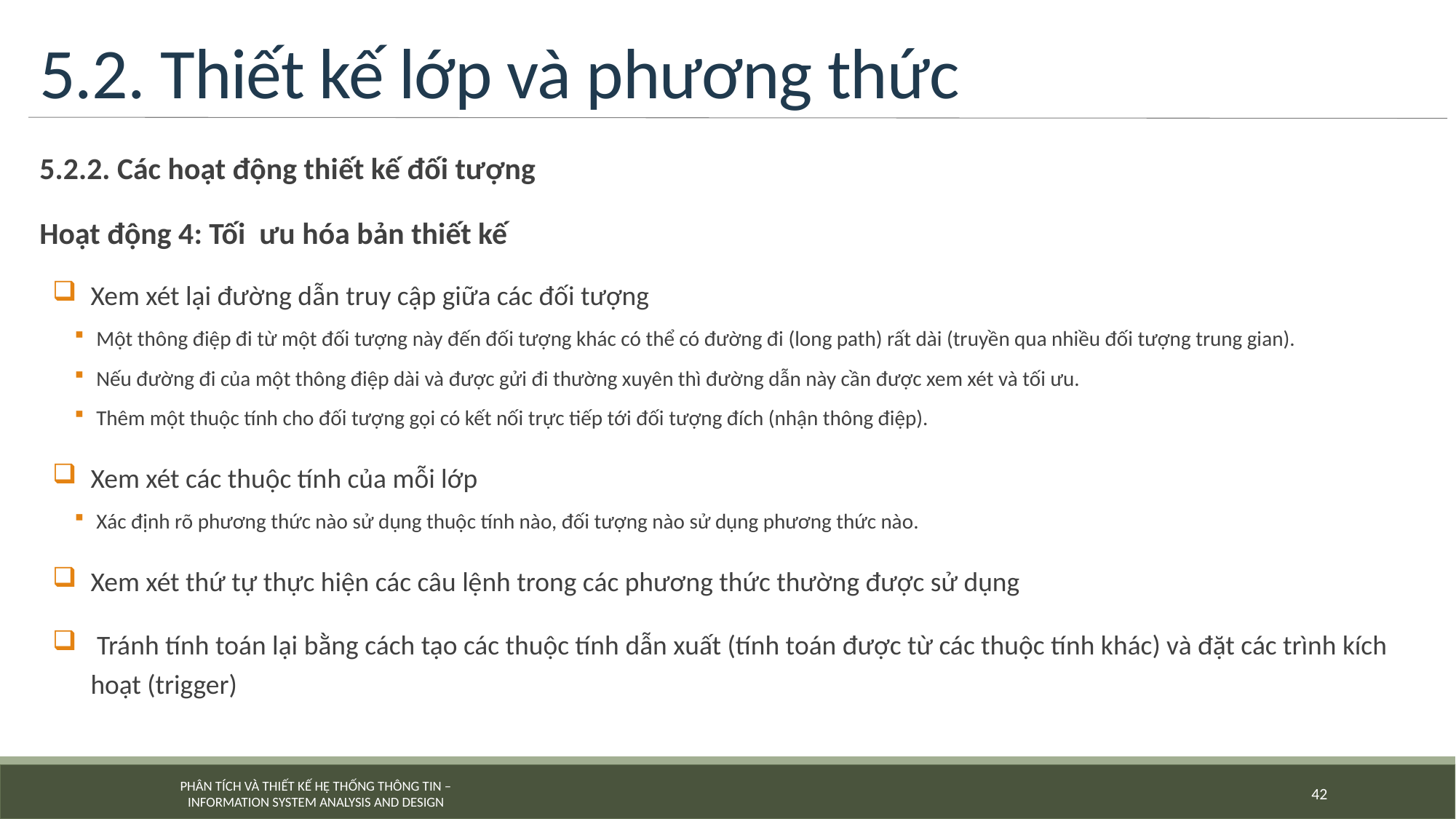

# 5.2. Thiết kế lớp và phương thức
5.2.2. Các hoạt động thiết kế đối tượng
Hoạt động 4: Tối  ưu hóa bản thiết kế
Xem xét lại đường dẫn truy cập giữa các đối tượng
Một thông điệp đi từ một đối tượng này đến đối tượng khác có thể có đường đi (long path) rất dài (truyền qua nhiều đối tượng trung gian).
Nếu đường đi của một thông điệp dài và được gửi đi thường xuyên thì đường dẫn này cần được xem xét và tối ưu.
Thêm một thuộc tính cho đối tượng gọi có kết nối trực tiếp tới đối tượng đích (nhận thông điệp).
Xem xét các thuộc tính của mỗi lớp
Xác định rõ phương thức nào sử dụng thuộc tính nào, đối tượng nào sử dụng phương thức nào.
Xem xét thứ tự thực hiện các câu lệnh trong các phương thức thường được sử dụng
 Tránh tính toán lại bằng cách tạo các thuộc tính dẫn xuất (tính toán được từ các thuộc tính khác) và đặt các trình kích hoạt (trigger)

42